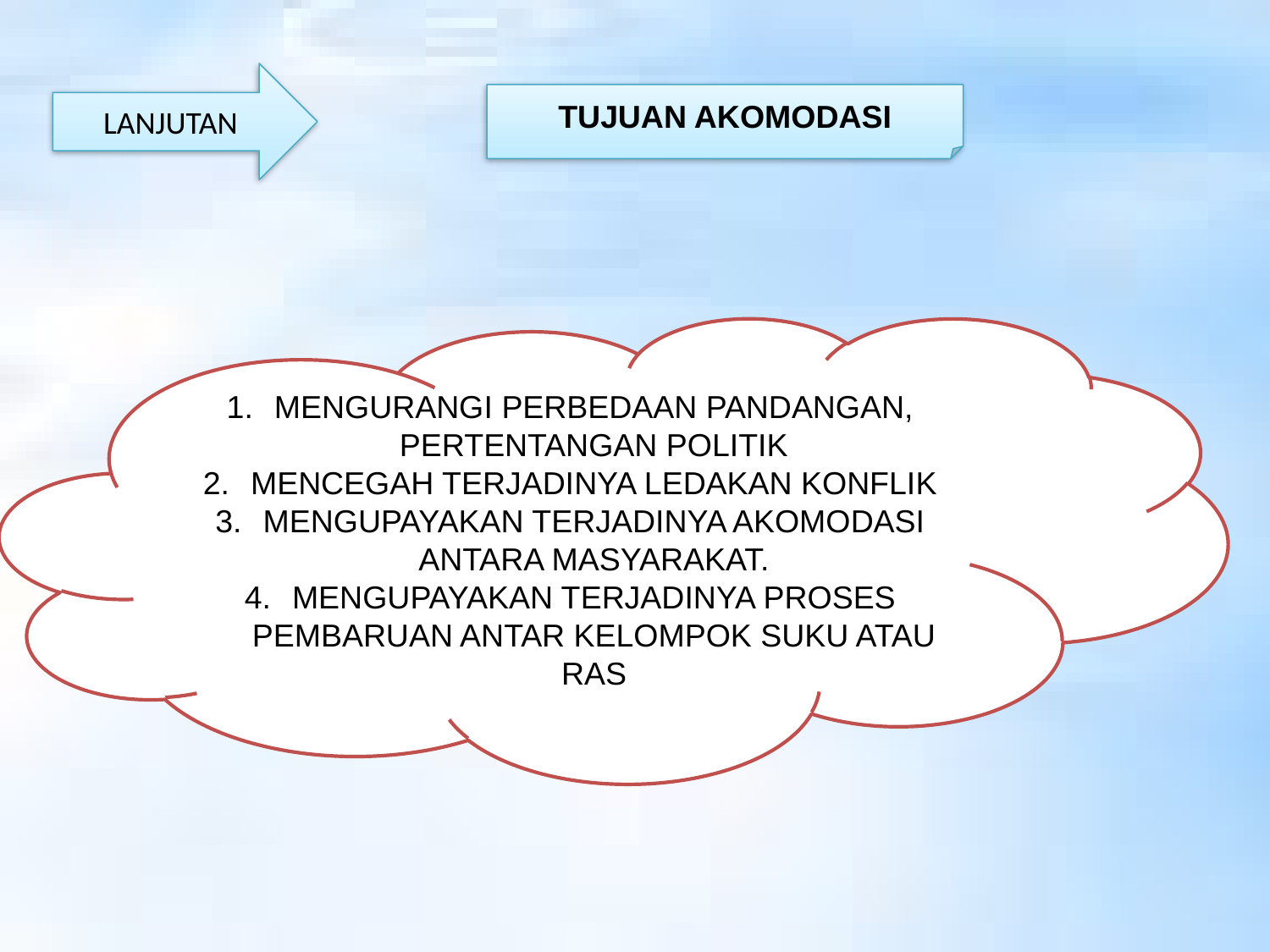

#
LANJUTAN
TUJUAN AKOMODASI

MENGURANGI PERBEDAAN PANDANGAN, PERTENTANGAN POLITIK
MENCEGAH TERJADINYA LEDAKAN KONFLIK
MENGUPAYAKAN TERJADINYA AKOMODASI ANTARA MASYARAKAT.
MENGUPAYAKAN TERJADINYA PROSES PEMBARUAN ANTAR KELOMPOK SUKU ATAU RAS